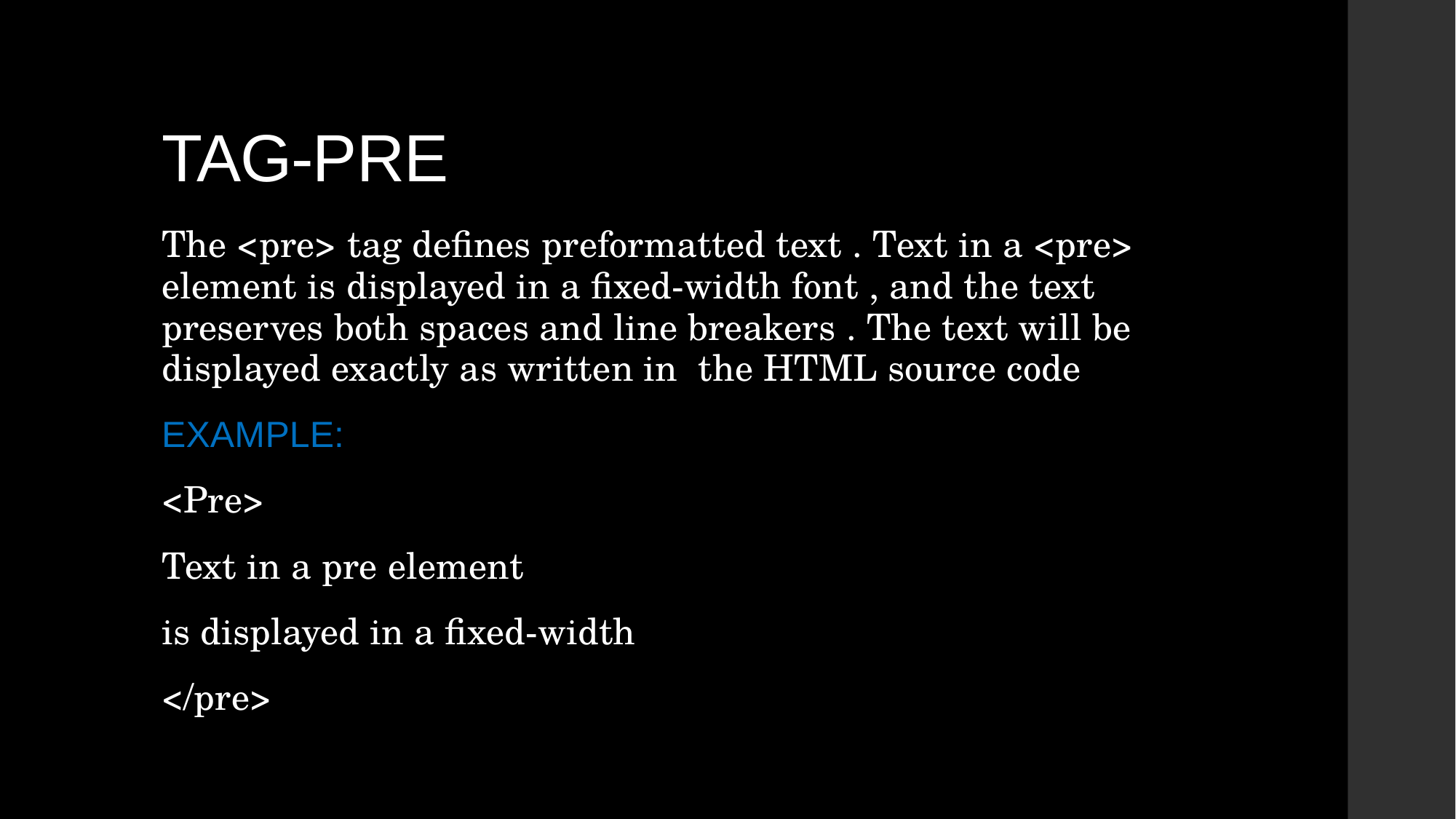

# TAG-PRE
The <pre> tag defines preformatted text . Text in a <pre> element is displayed in a fixed-width font , and the text preserves both spaces and line breakers . The text will be displayed exactly as written in  the HTML source code
EXAMPLE:
<Pre>
Text in a pre element
is displayed in a fixed-width
</pre>